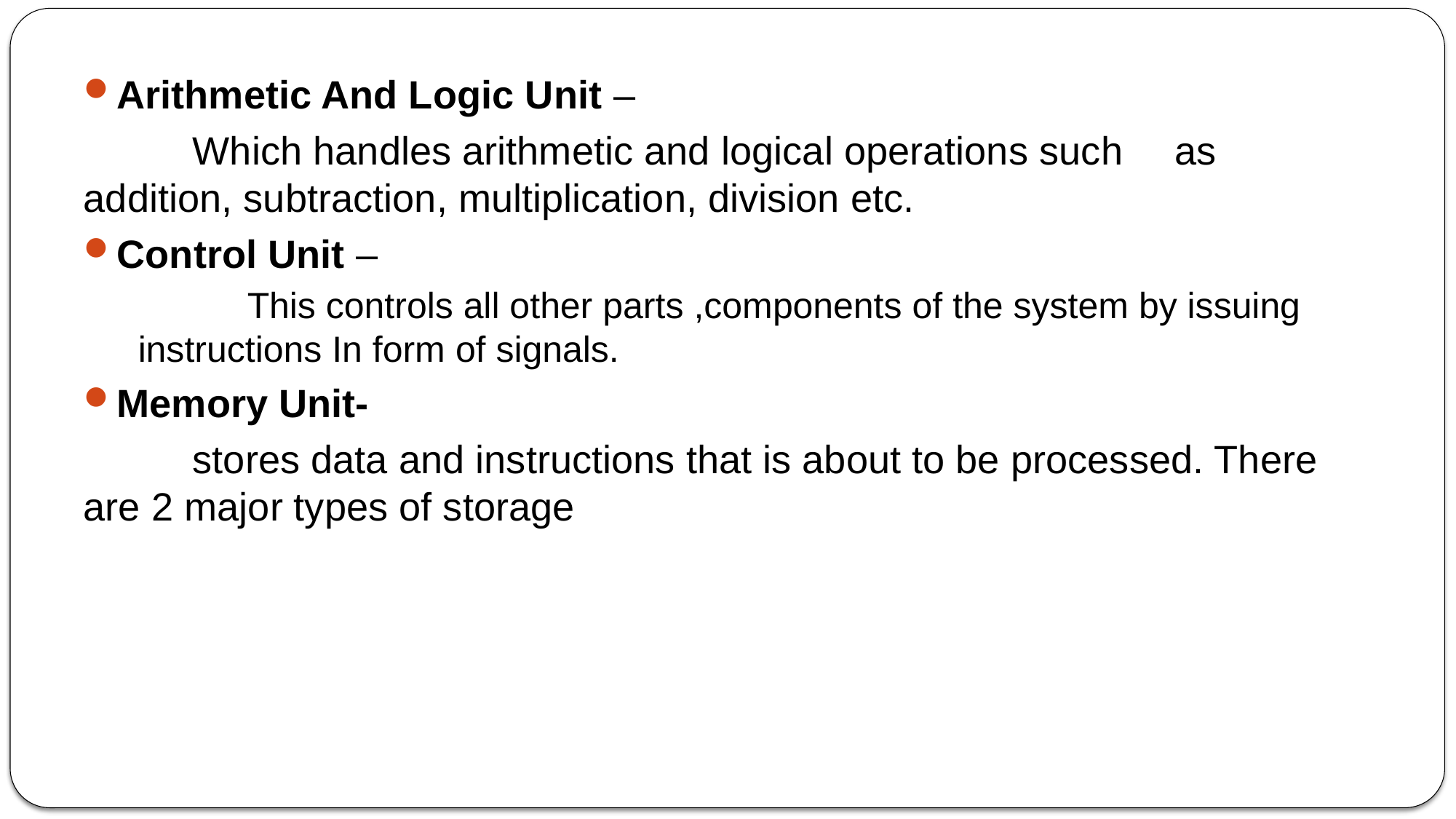

Arithmetic And Logic Unit –
	Which handles arithmetic and logical operations such 	as addition, subtraction, multiplication, division etc.
Control Unit –
	This controls all other parts ,components of the system by issuing instructions In form of signals.
Memory Unit-
 	stores data and instructions that is about to be processed. There are 2 major types of storage